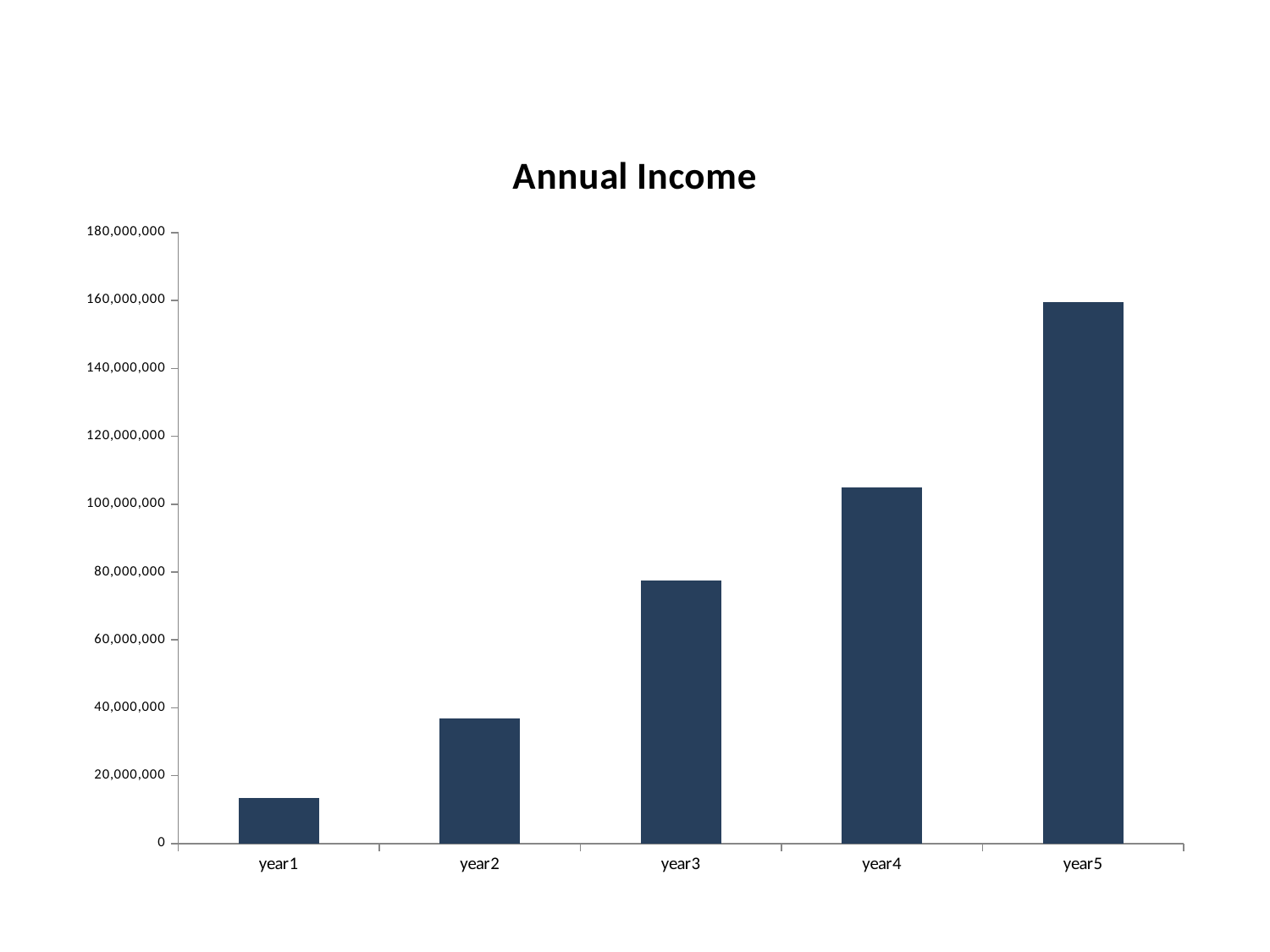

### Chart: Annual Income

| Category | income |
|---|---|
| year1 | 13368606.600000016 |
| year2 | 36768261.59999989 |
| year3 | 77468963.0000003 |
| year4 | 104828037.60000002 |
| year5 | 159556874.39999947 |